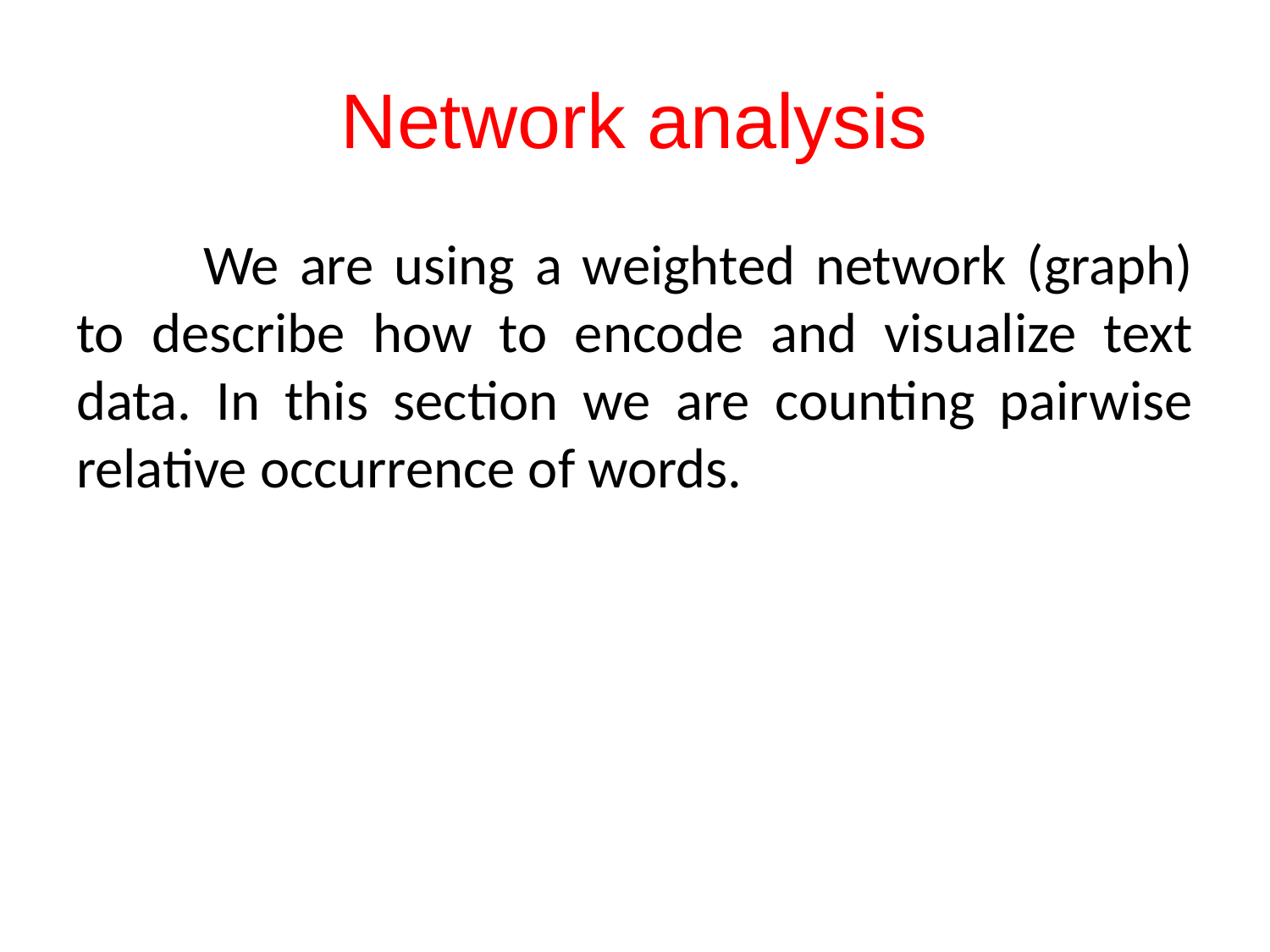

# Network analysis
	We are using a weighted network (graph) to describe how to encode and visualize text data. In this section we are counting pairwise relative occurrence of words.